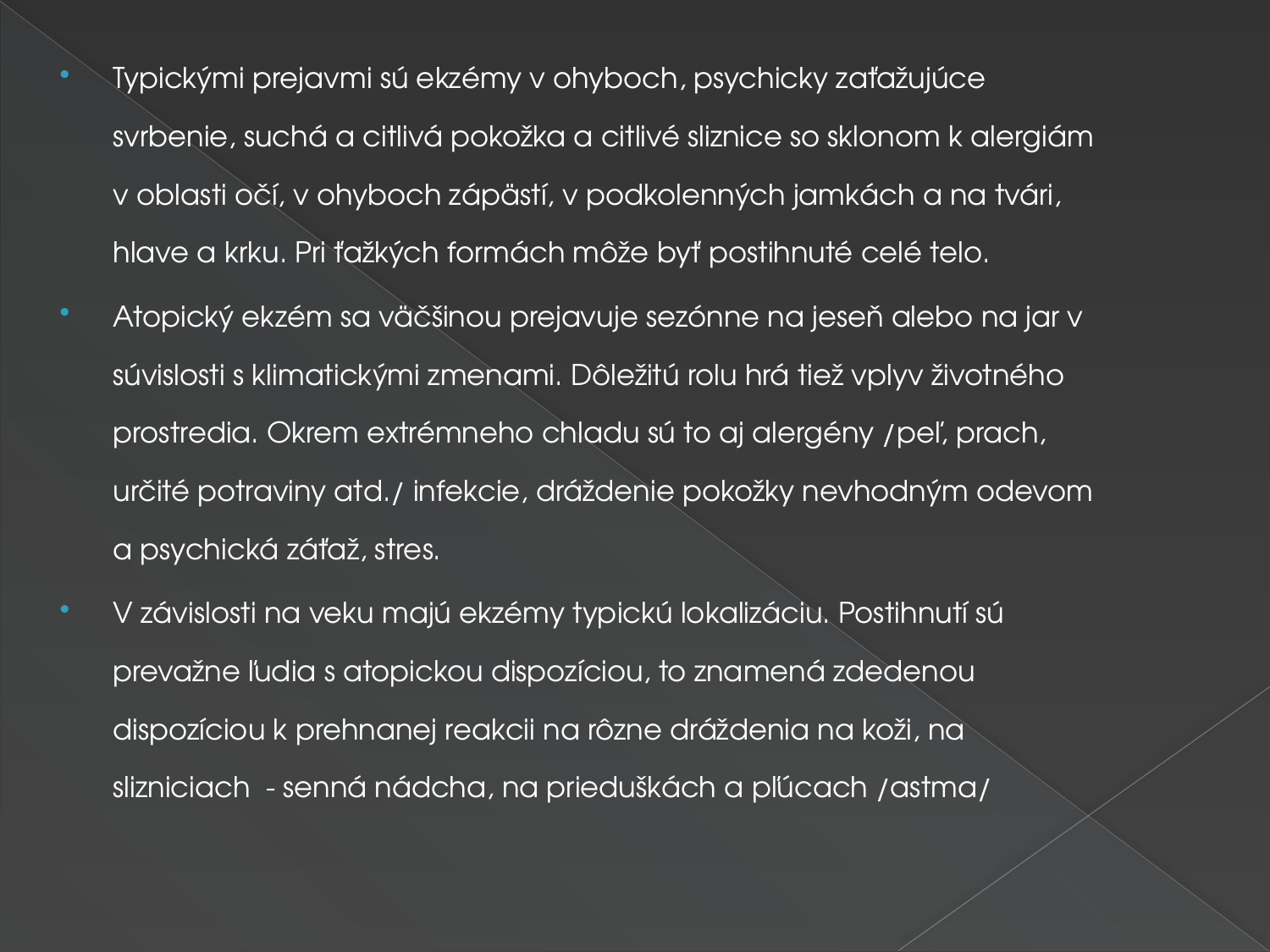

Typickými prejavmi sú ekzémy v ohyboch, psychicky zaťažujúce svrbenie, suchá a citlivá pokožka a citlivé sliznice so sklonom k alergiám v oblasti očí, v ohyboch zápästí, v podkolenných jamkách a na tvári, hlave a krku. Pri ťažkých formách môže byť postihnuté celé telo.
Atopický ekzém sa väčšinou prejavuje sezónne na jeseň alebo na jar v súvislosti s klimatickými zmenami. Dôležitú rolu hrá tiež vplyv životného prostredia. Okrem extrémneho chladu sú to aj alergény /peľ, prach, určité potraviny atd./ infekcie, dráždenie pokožky nevhodným odevom a psychická záťaž, stres.
V závislosti na veku majú ekzémy typickú lokalizáciu. Postihnutí sú prevažne ľudia s atopickou dispozíciou, to znamená zdedenou dispozíciou k prehnanej reakcii na rôzne dráždenia na koži, na slizniciach  - senná nádcha, na prieduškách a pľúcach /astma/